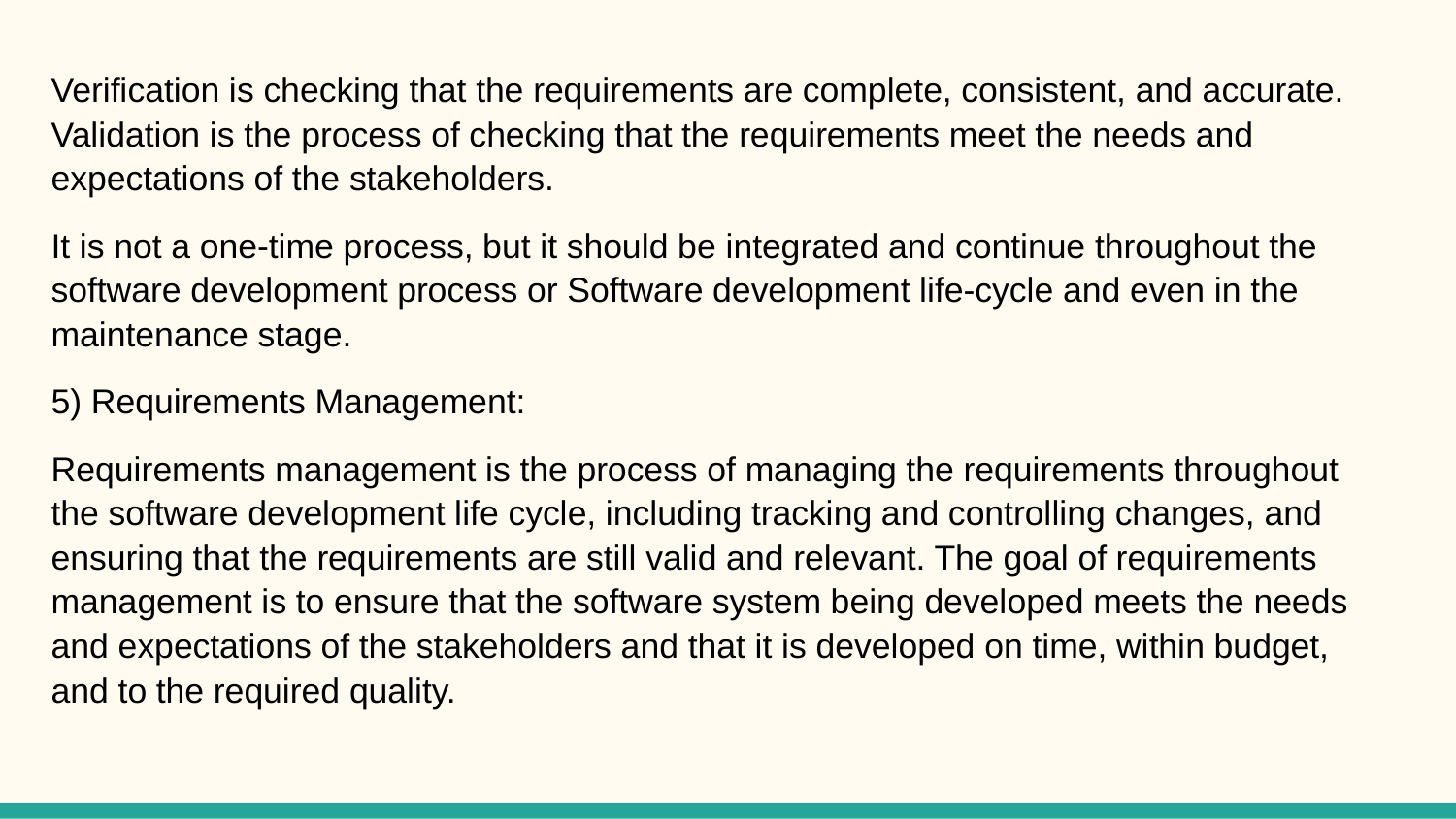

Verification is checking that the requirements are complete, consistent, and accurate. Validation is the process of checking that the requirements meet the needs and expectations of the stakeholders.
It is not a one-time process, but it should be integrated and continue throughout the software development process or Software development life-cycle and even in the maintenance stage.
5) Requirements Management:
Requirements management is the process of managing the requirements throughout the software development life cycle, including tracking and controlling changes, and ensuring that the requirements are still valid and relevant. The goal of requirements management is to ensure that the software system being developed meets the needs and expectations of the stakeholders and that it is developed on time, within budget, and to the required quality.